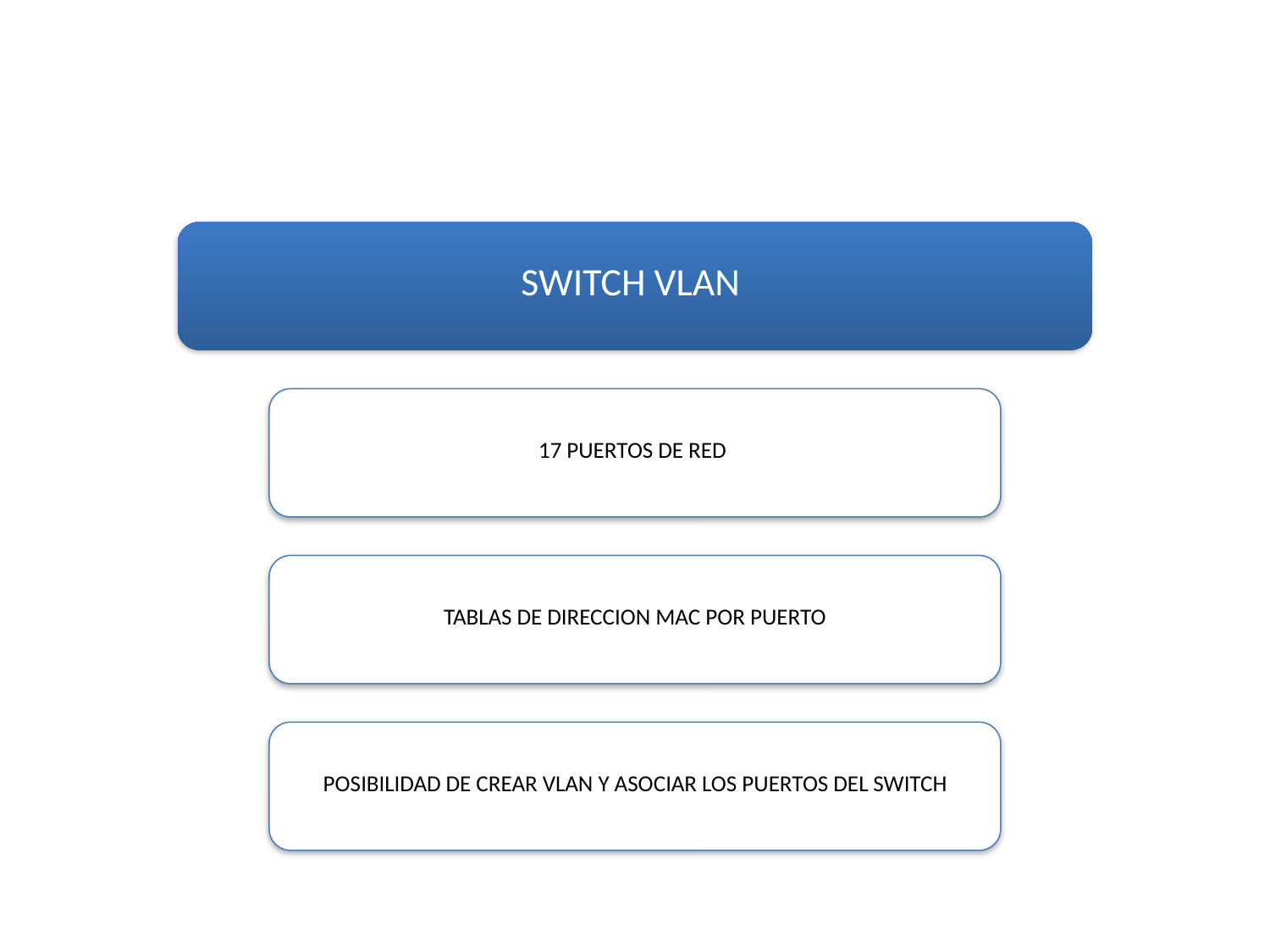

#
SWITCH VLAN
17 PUERTOS DE RED
TABLAS DE DIRECCION MAC POR PUERTO
POSIBILIDAD DE CREAR VLAN Y ASOCIAR LOS PUERTOS DEL SWITCH